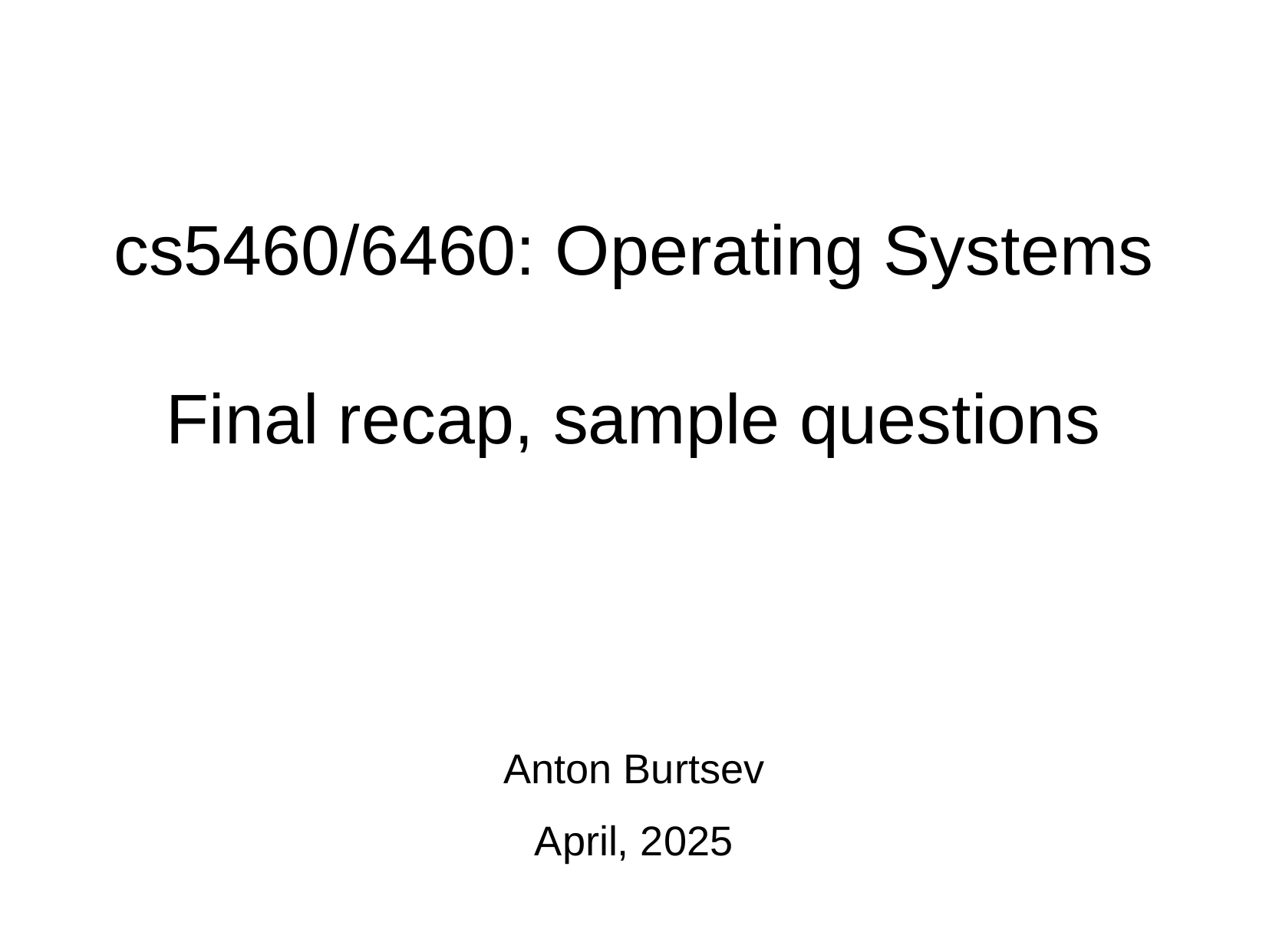

cs5460/6460: Operating Systems
Final recap, sample questions

Anton Burtsev
April, 2025